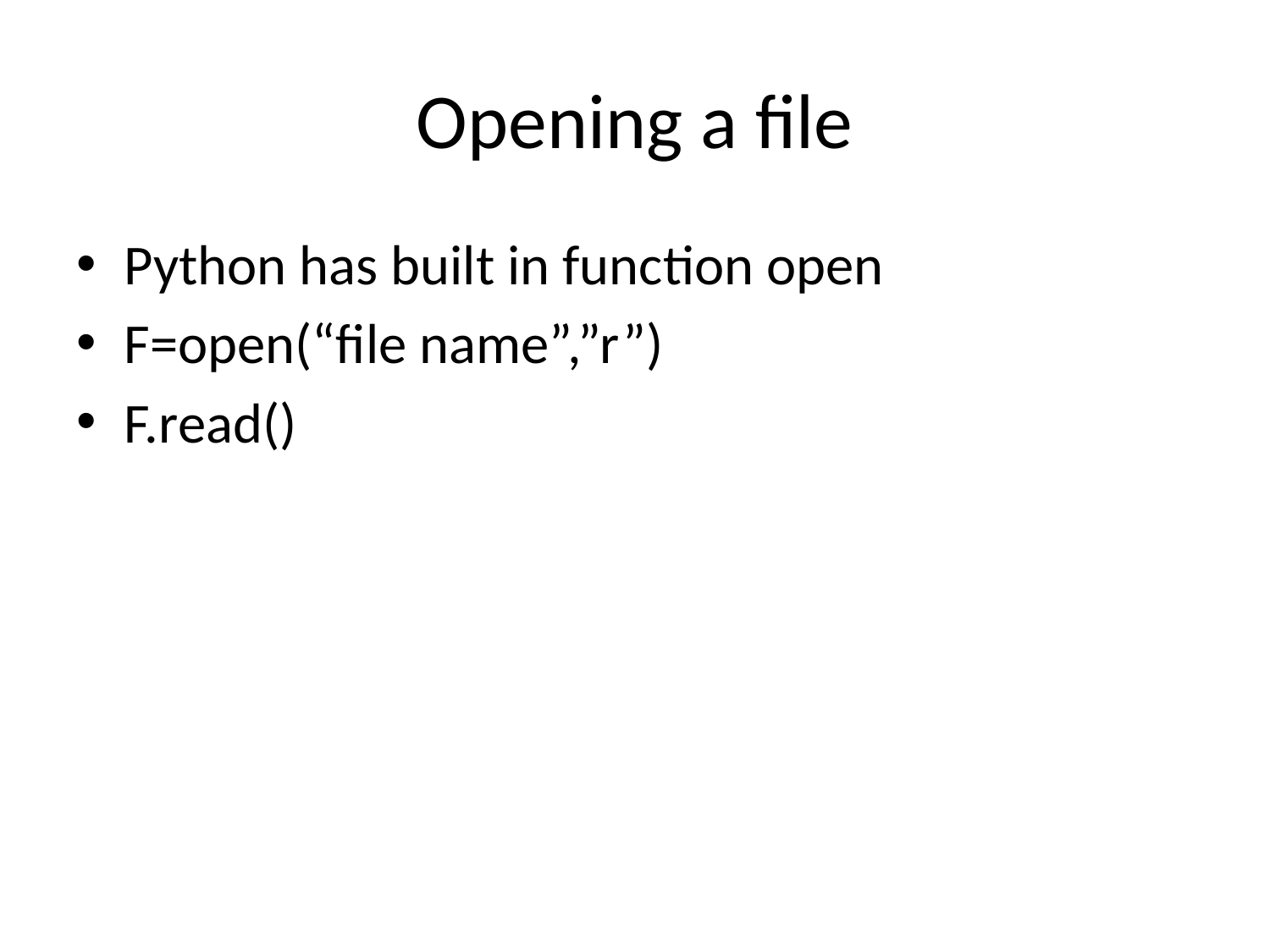

# Opening a file
Python has built in function open
F=open(“file name”,”r”)
F.read()